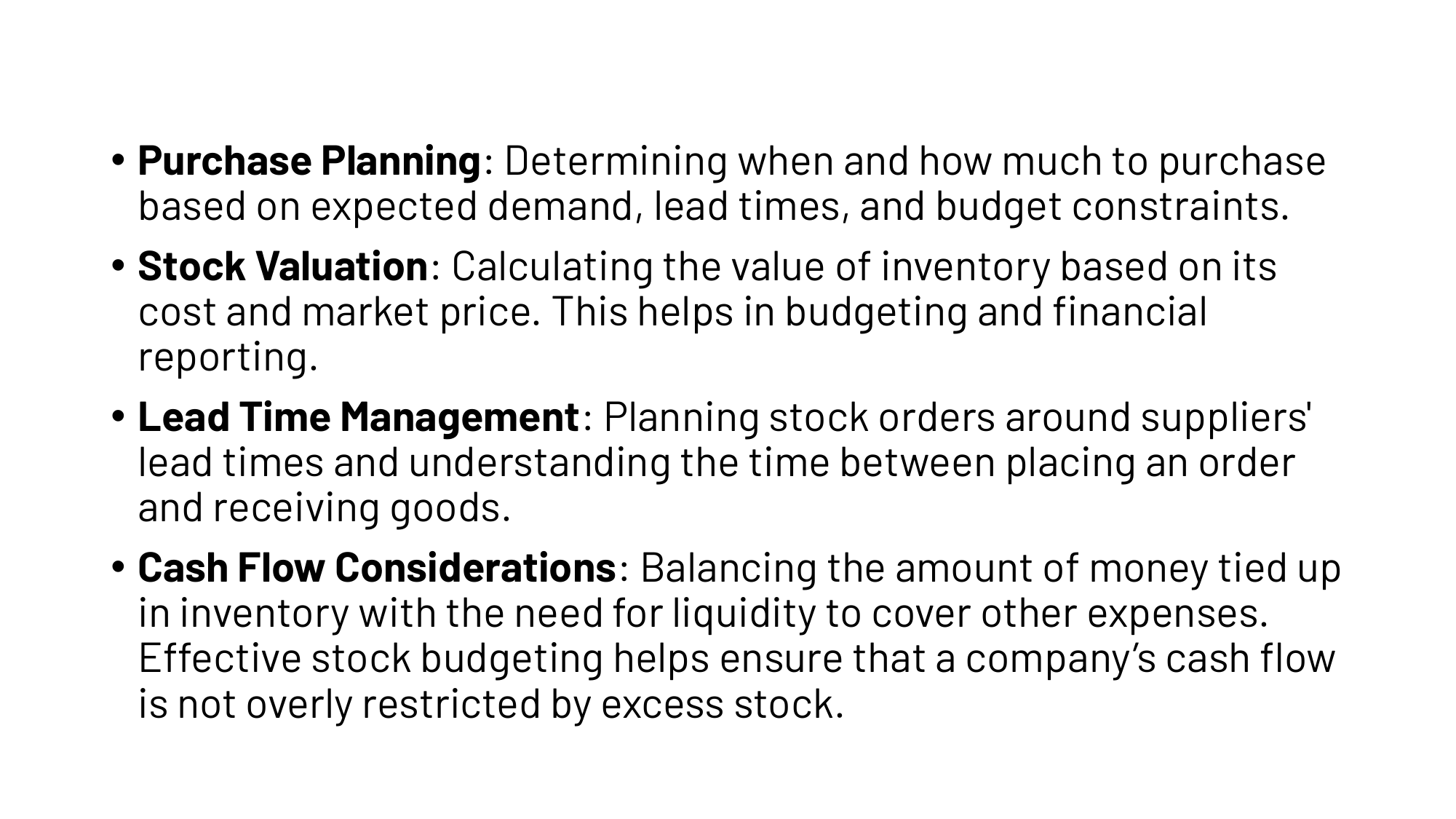

#
Purchase Planning: Determining when and how much to purchase based on expected demand, lead times, and budget constraints.
Stock Valuation: Calculating the value of inventory based on its cost and market price. This helps in budgeting and financial reporting.
Lead Time Management: Planning stock orders around suppliers' lead times and understanding the time between placing an order and receiving goods.
Cash Flow Considerations: Balancing the amount of money tied up in inventory with the need for liquidity to cover other expenses. Effective stock budgeting helps ensure that a company’s cash flow is not overly restricted by excess stock.